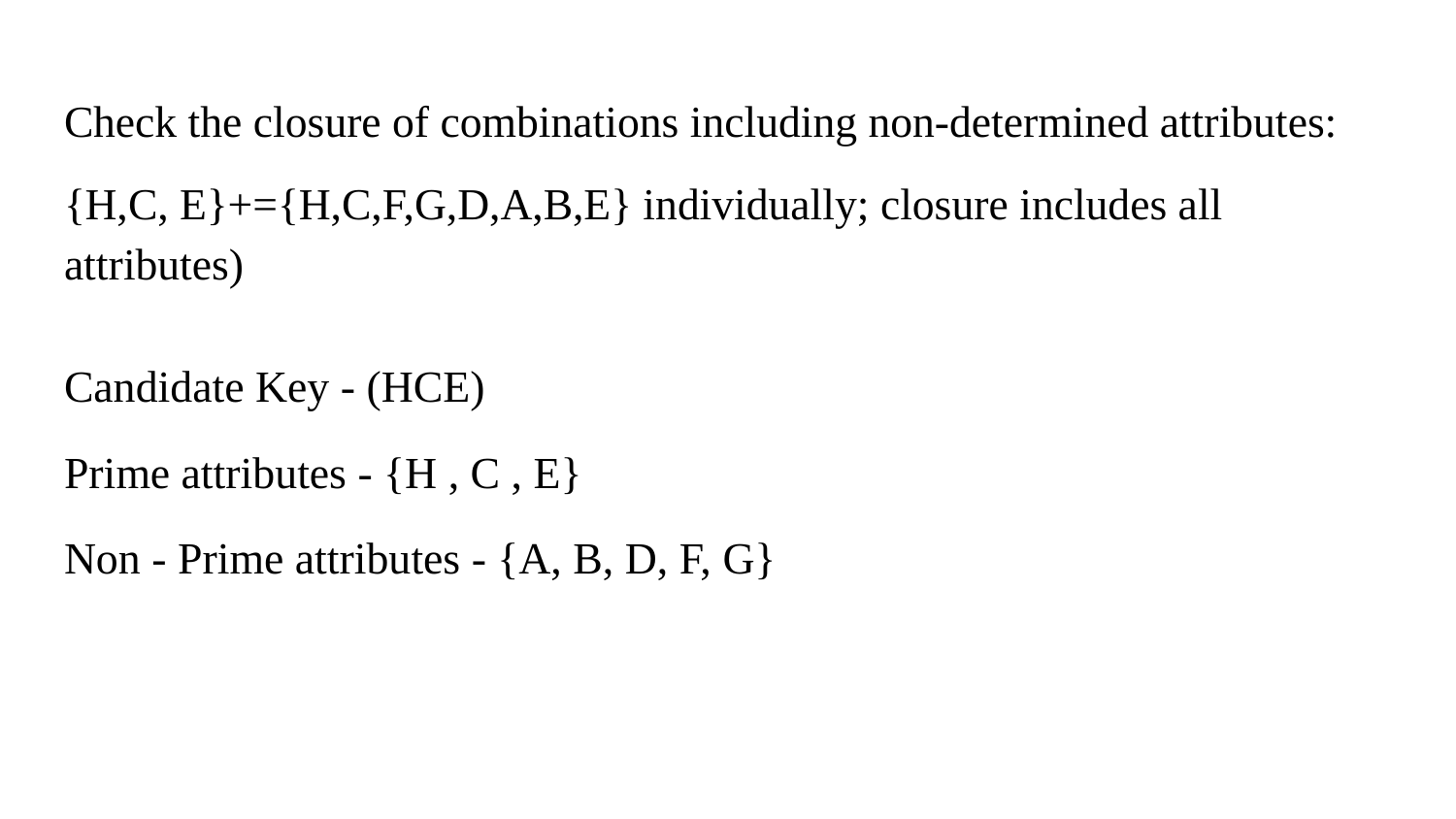

# Check the closure of combinations including non-determined attributes:
{H,C, E}+={H,C,F,G,D,A,B,E} individually; closure includes all attributes)

Candidate Key - (HCE)
Prime attributes - {H , C , E}
Non - Prime attributes - {A, B, D, F, G}